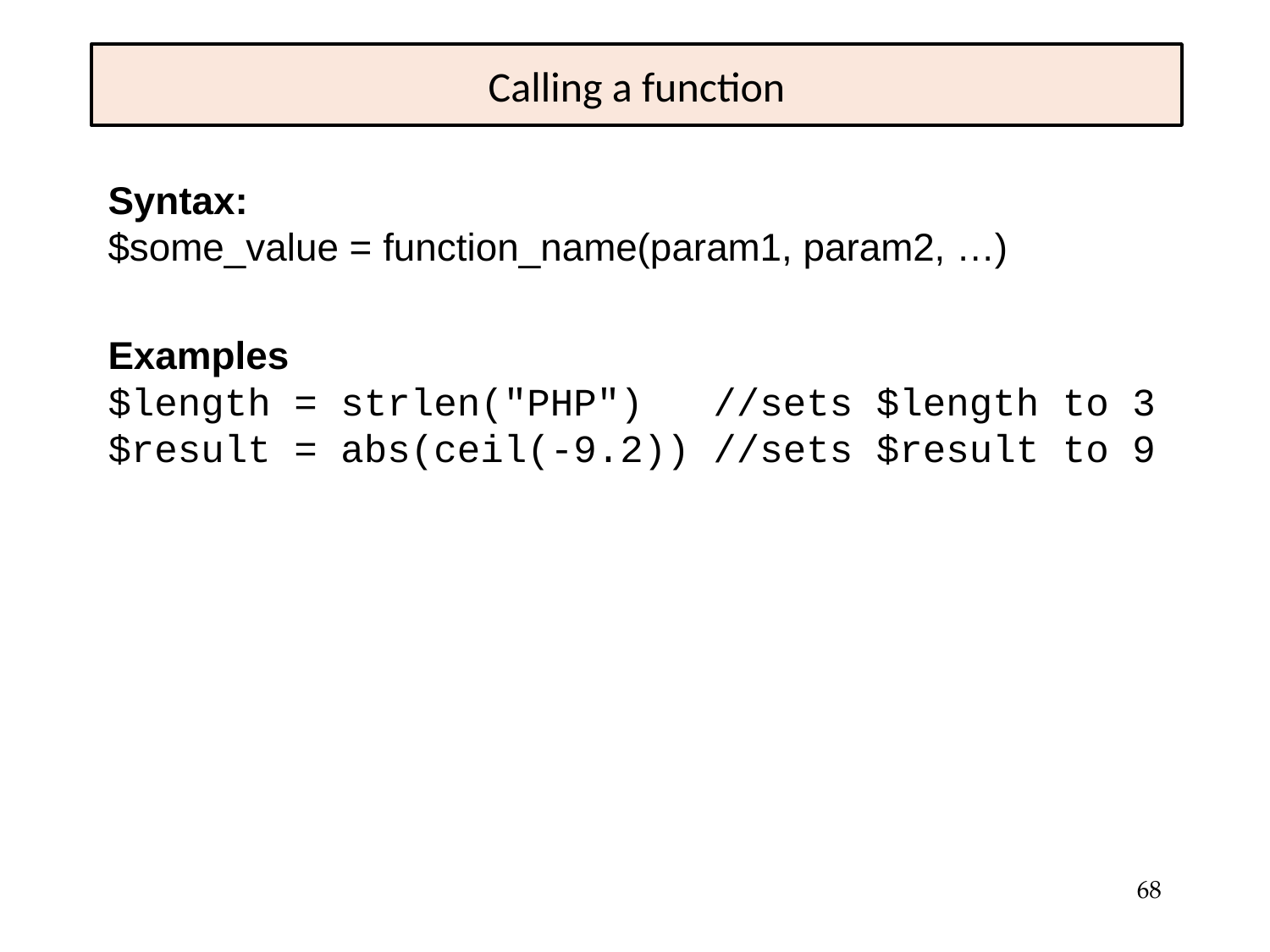

# Calling a function
Syntax:
$some_value = function_name(param1, param2, …)

Examples
$length = strlen("PHP")   //sets $length to 3
$result = abs(ceil(-9.2)) //sets $result to 9
68